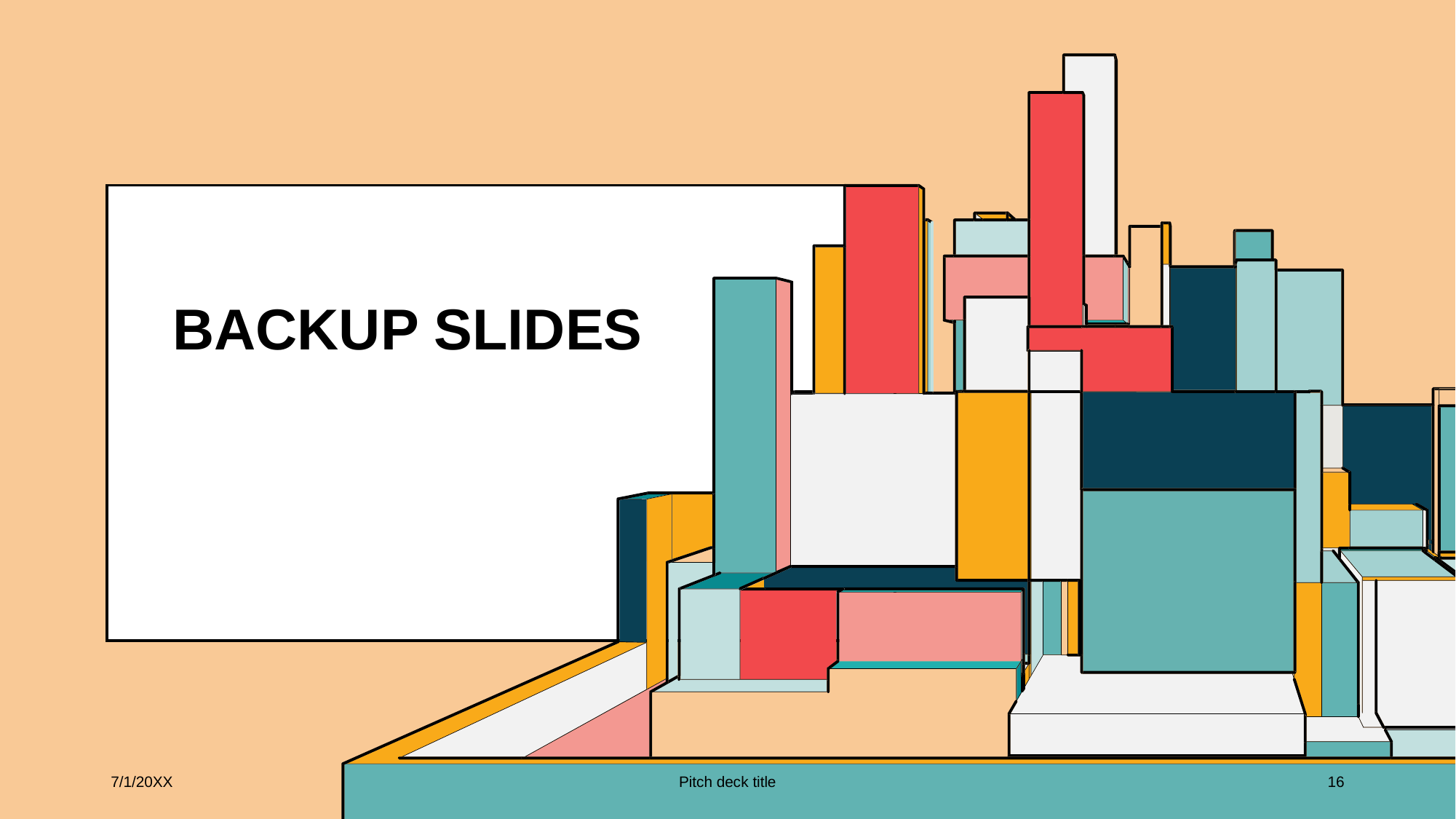

# BACKUP SLIDES

7/1/20XX
Pitch deck title
16